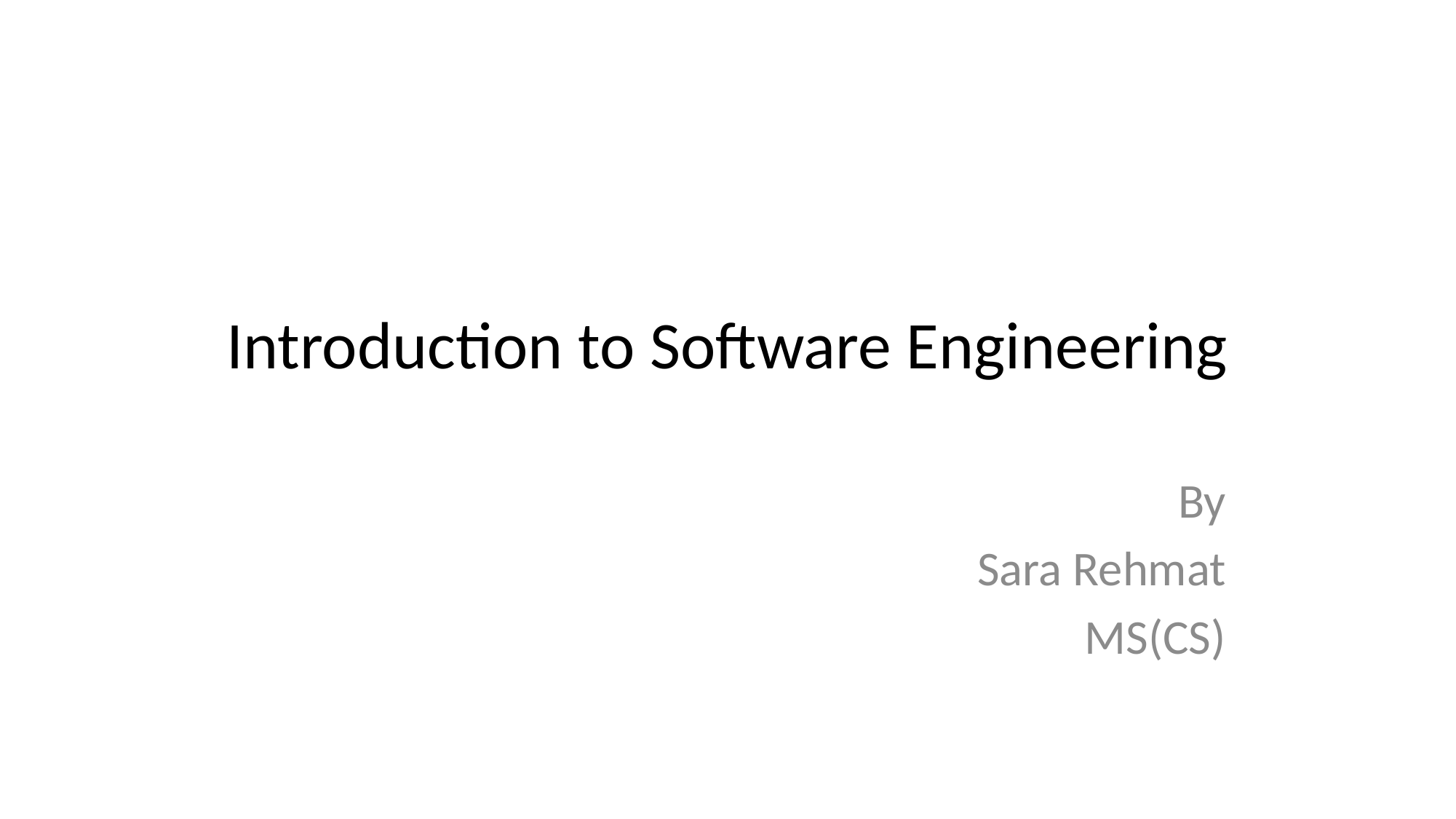

Introduction to Software Engineering
By
Sara Rehmat
MS(CS)